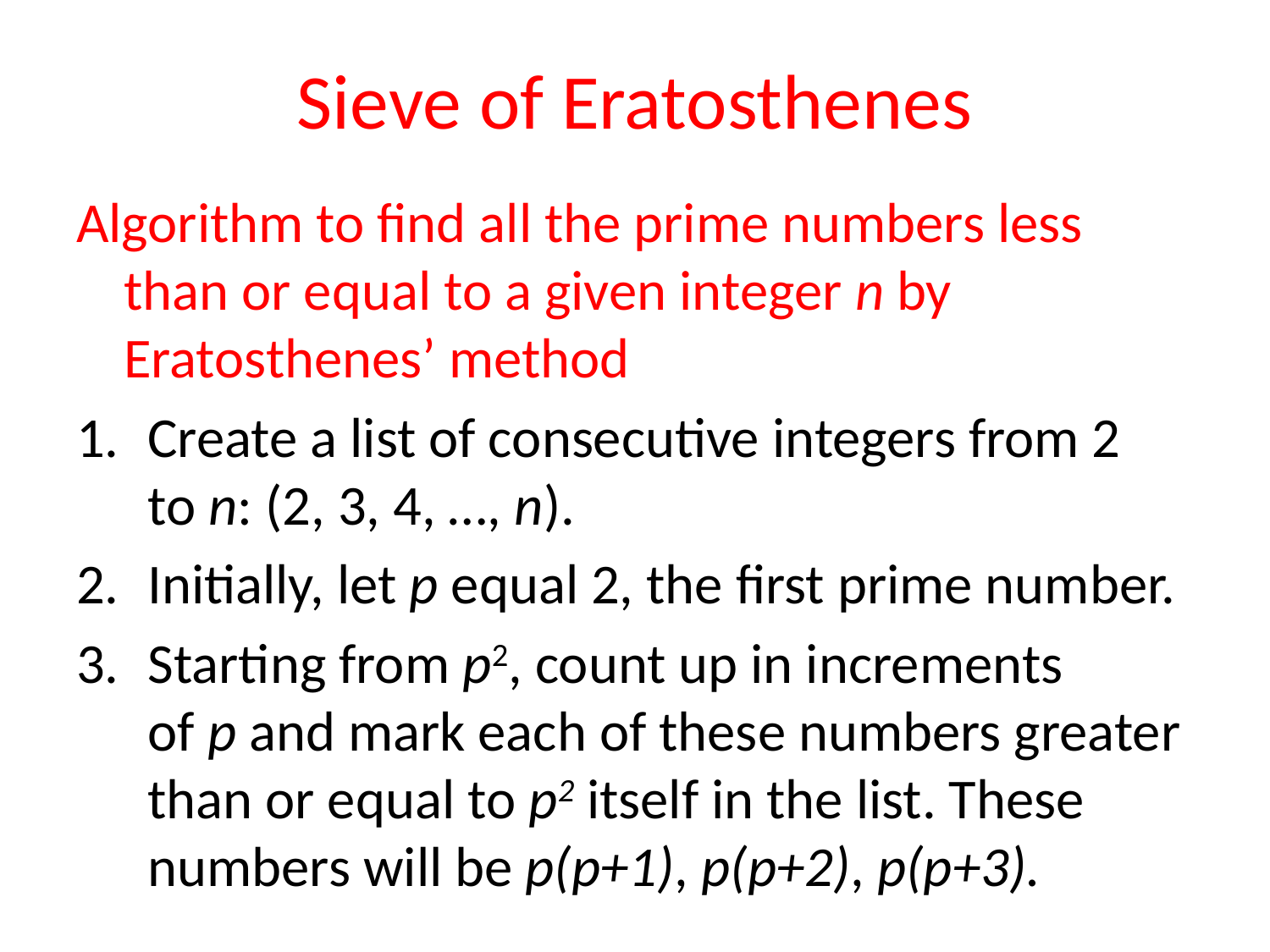

# Sieve of Eratosthenes
Algorithm to find all the prime numbers less than or equal to a given integer n by Eratosthenes’ method
Create a list of consecutive integers from 2 to n: (2, 3, 4, …, n).
Initially, let p equal 2, the first prime number.
Starting from p2, count up in increments of p and mark each of these numbers greater than or equal to p2 itself in the list. These numbers will be p(p+1), p(p+2), p(p+3).